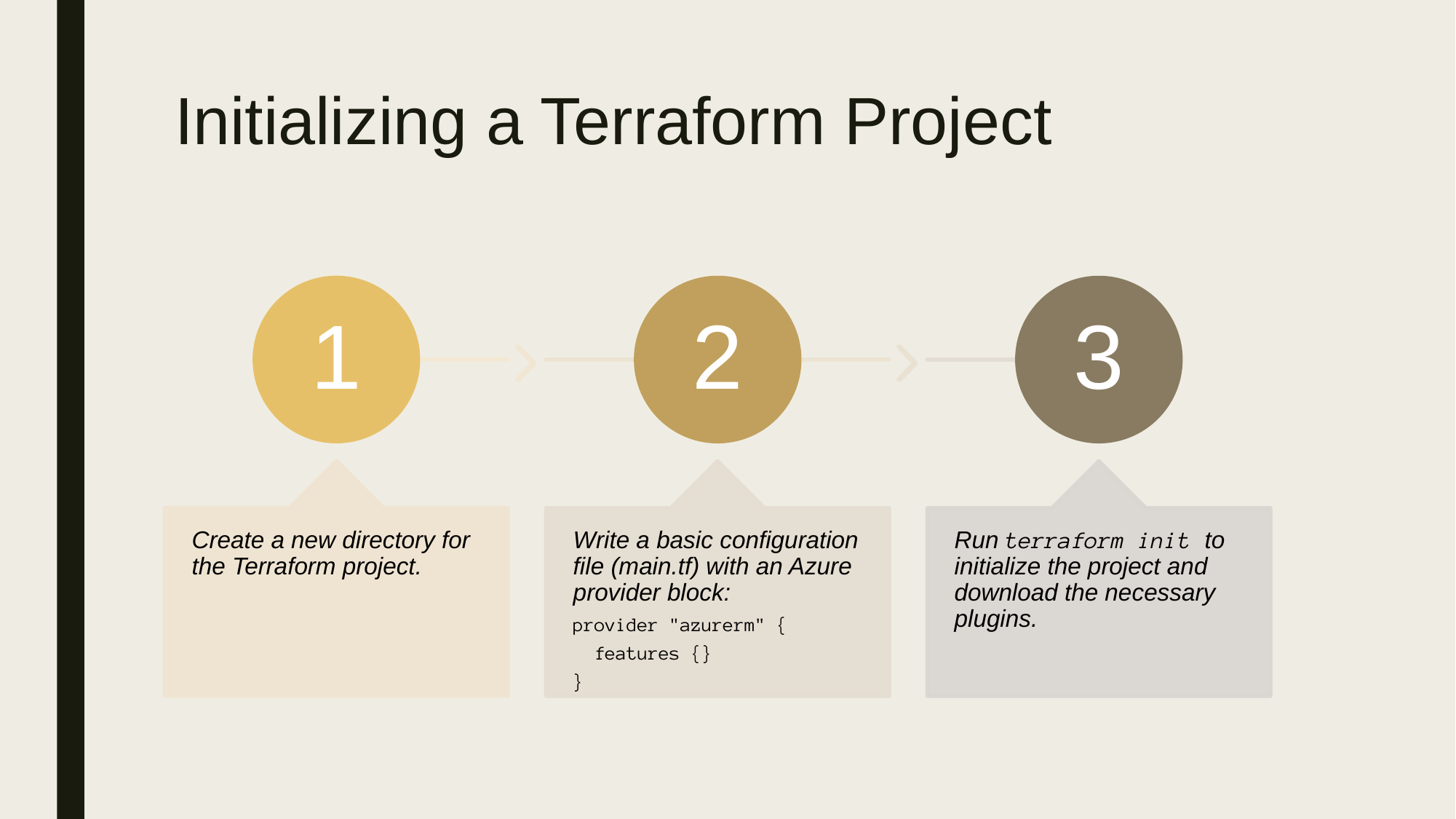

# Initializing a Terraform Project
1
Create a new directory for the Terraform project.
2
Write a basic configuration file (main.tf) with an Azure provider block:
provider "azurerm" {
  features {}
}
3
Run terraform init to initialize the project and download the necessary plugins.